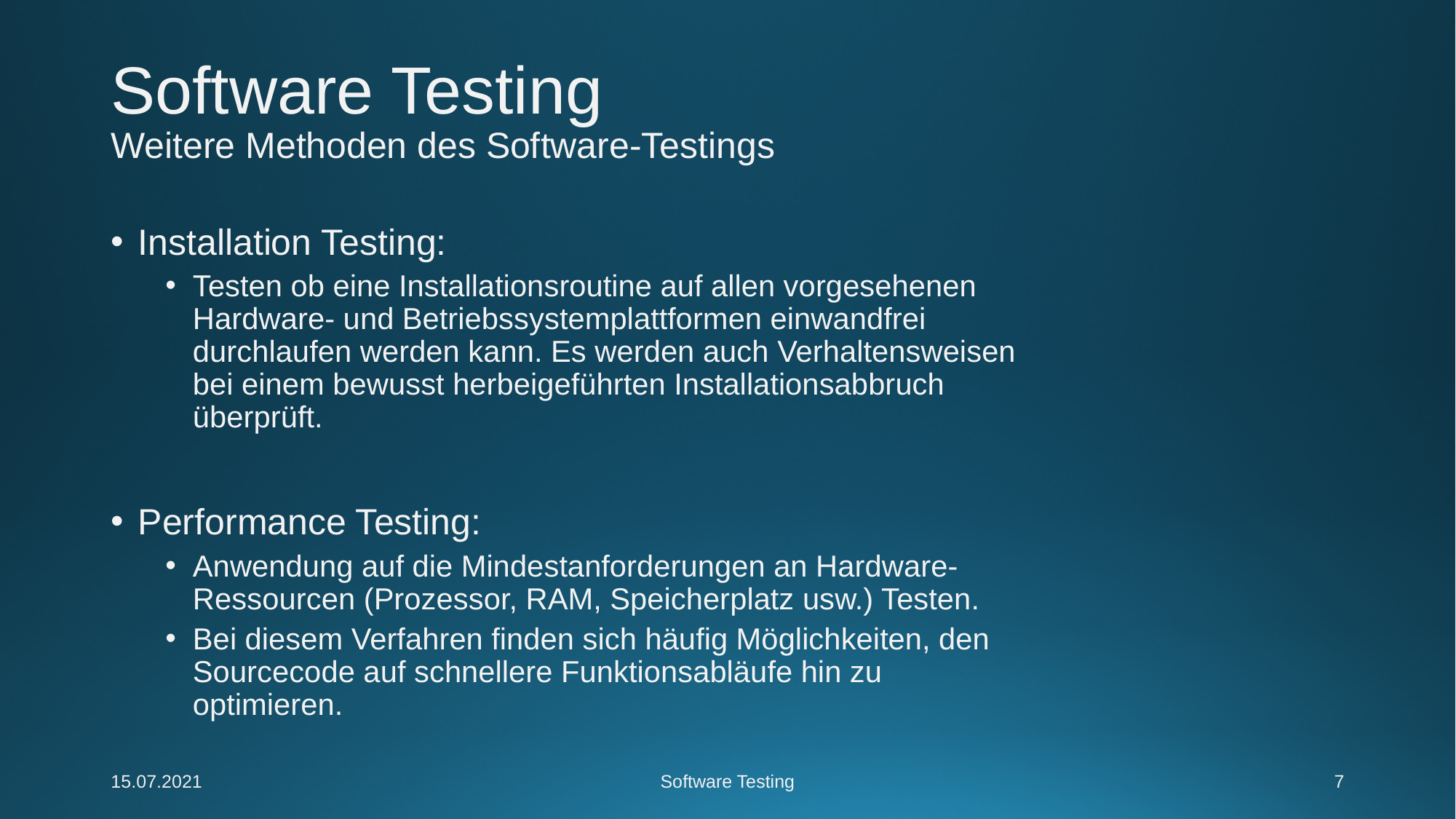

# Software Testing
Weitere Methoden des Software-Testings
Installation Testing:
Testen ob eine Installationsroutine auf allen vorgesehenen Hardware- und Betriebssystemplattformen einwandfrei durchlaufen werden kann. Es werden auch Verhaltensweisen bei einem bewusst herbeigeführten Installationsabbruch überprüft.

Performance Testing:
Anwendung auf die Mindestanforderungen an Hardware-Ressourcen (Prozessor, RAM, Speicherplatz usw.) Testen.
Bei diesem Verfahren finden sich häufig Möglichkeiten, den Sourcecode auf schnellere Funktionsabläufe hin zu optimieren.
15.07.2021
Software Testing
7